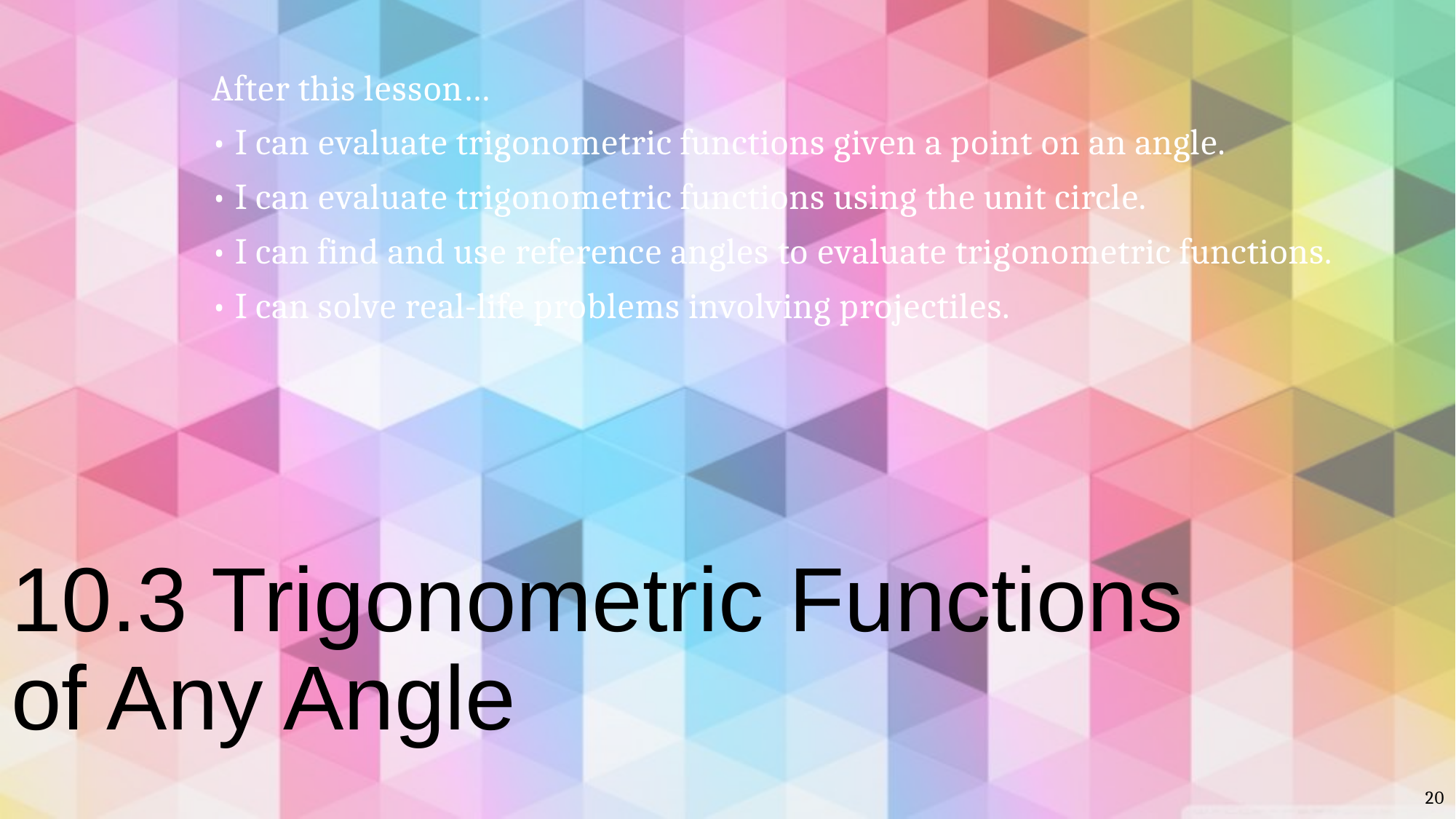

After this lesson…
• I can evaluate trigonometric functions given a point on an angle.
• I can evaluate trigonometric functions using the unit circle.
• I can find and use reference angles to evaluate trigonometric functions.
• I can solve real-life problems involving projectiles.
# 10.3 Trigonometric Functions of Any Angle
20